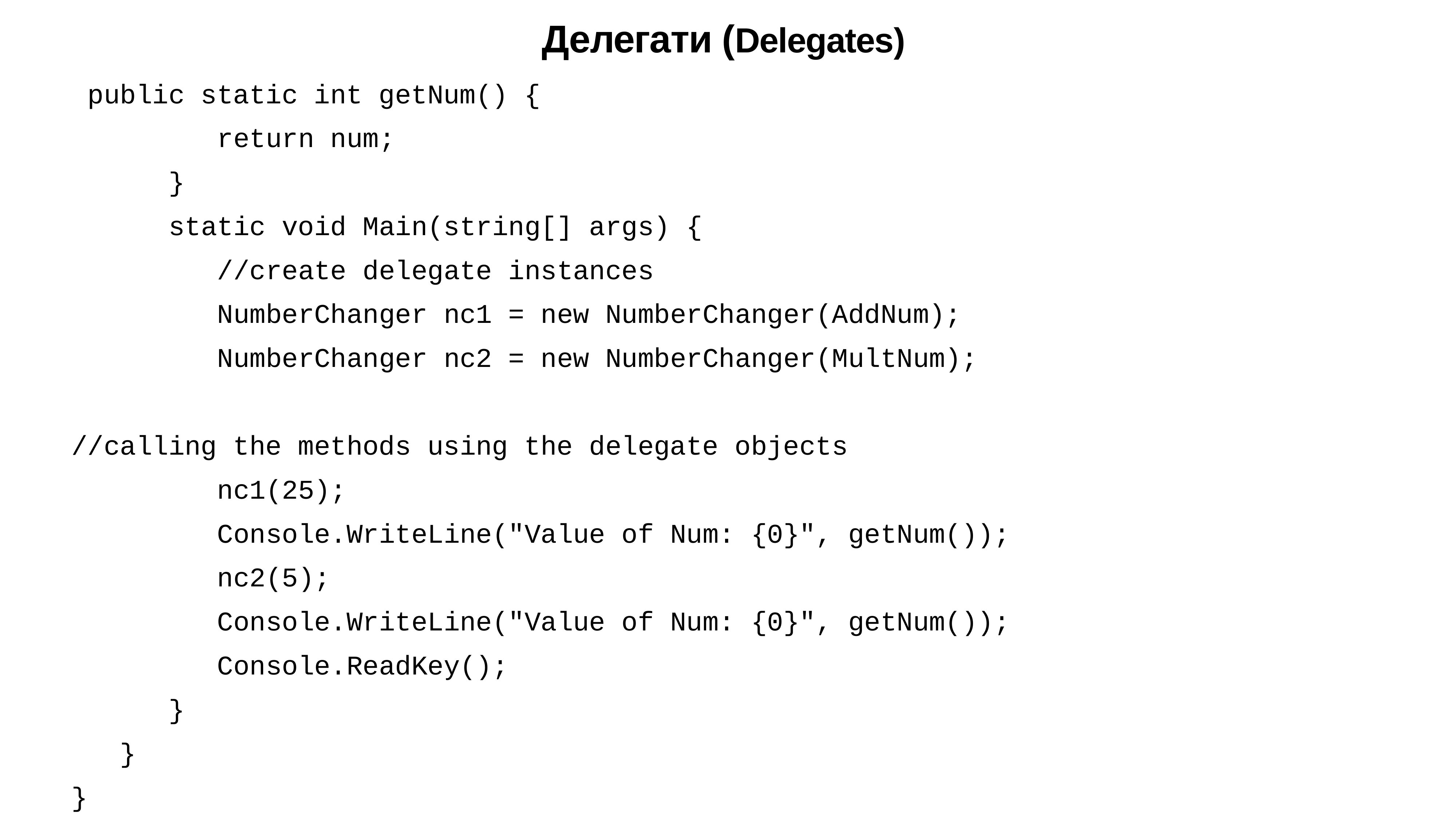

# Делегати (Delegates)
 public static int getNum() {
         return num;
      }
      static void Main(string[] args) {
         //create delegate instances
         NumberChanger nc1 = new NumberChanger(AddNum);
         NumberChanger nc2 = new NumberChanger(MultNum);

//calling the methods using the delegate objects
         nc1(25);
         Console.WriteLine("Value of Num: {0}", getNum());
         nc2(5);
         Console.WriteLine("Value of Num: {0}", getNum());
         Console.ReadKey();
      }
   }
}